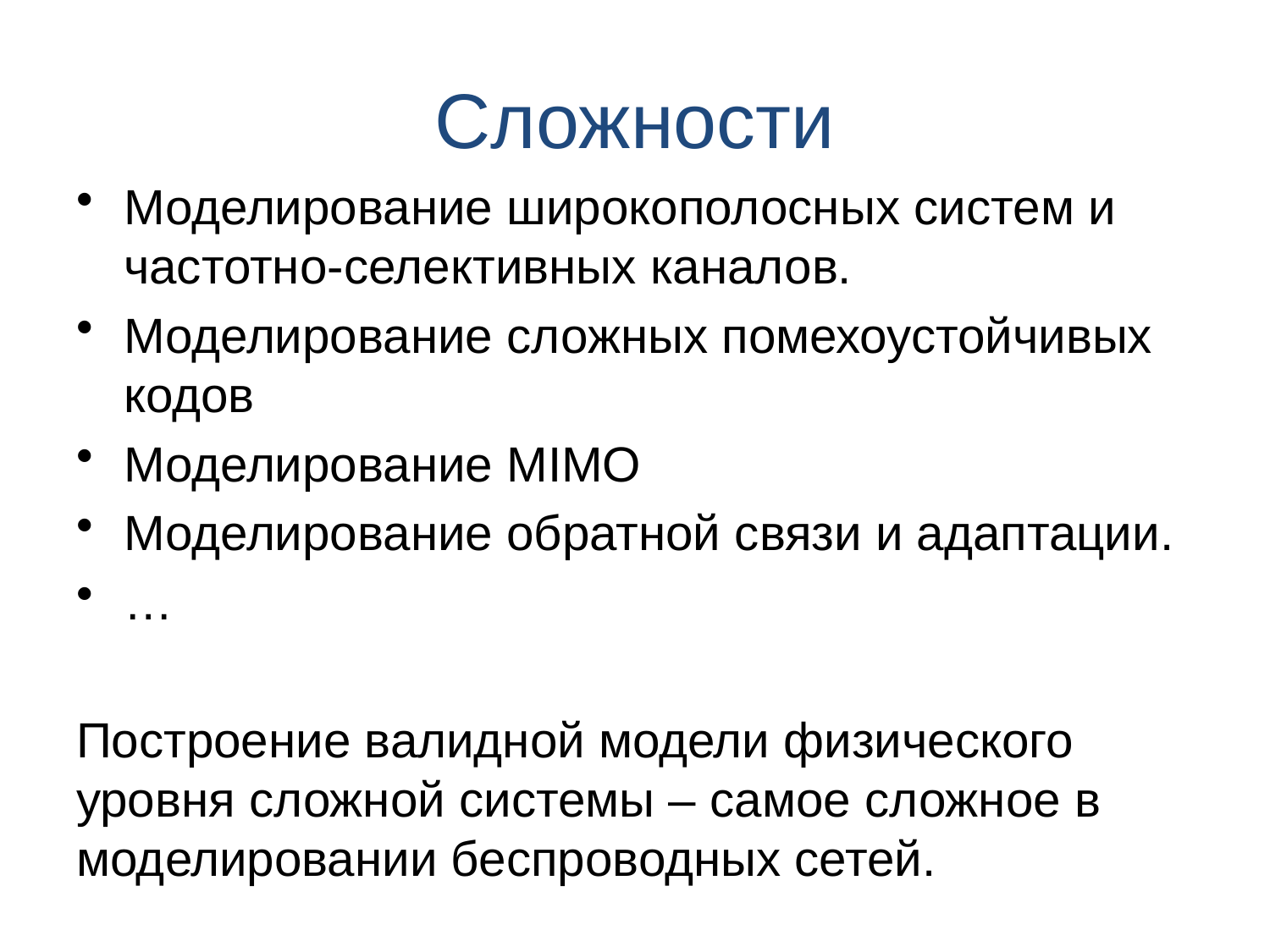

# Сложности
Моделирование широкополосных систем и частотно-селективных каналов.
Моделирование сложных помехоустойчивых кодов
Моделирование MIMO
Моделирование обратной связи и адаптации.
…

Построение валидной модели физического уровня сложной системы – самое сложное в моделировании беспроводных сетей.